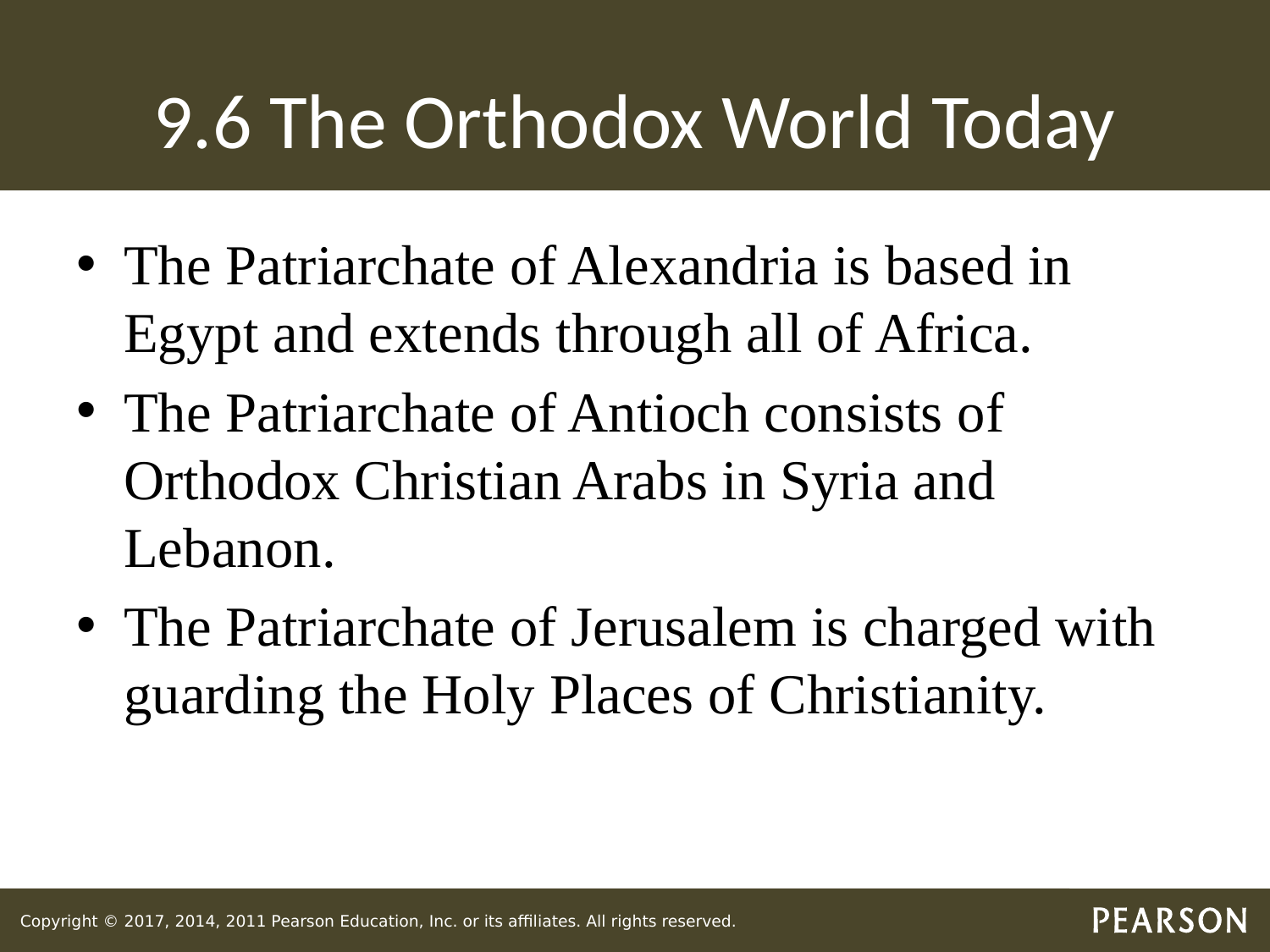

# 9.6 The Orthodox World Today
The Patriarchate of Alexandria is based in Egypt and extends through all of Africa.
The Patriarchate of Antioch consists of Orthodox Christian Arabs in Syria and Lebanon.
The Patriarchate of Jerusalem is charged with guarding the Holy Places of Christianity.